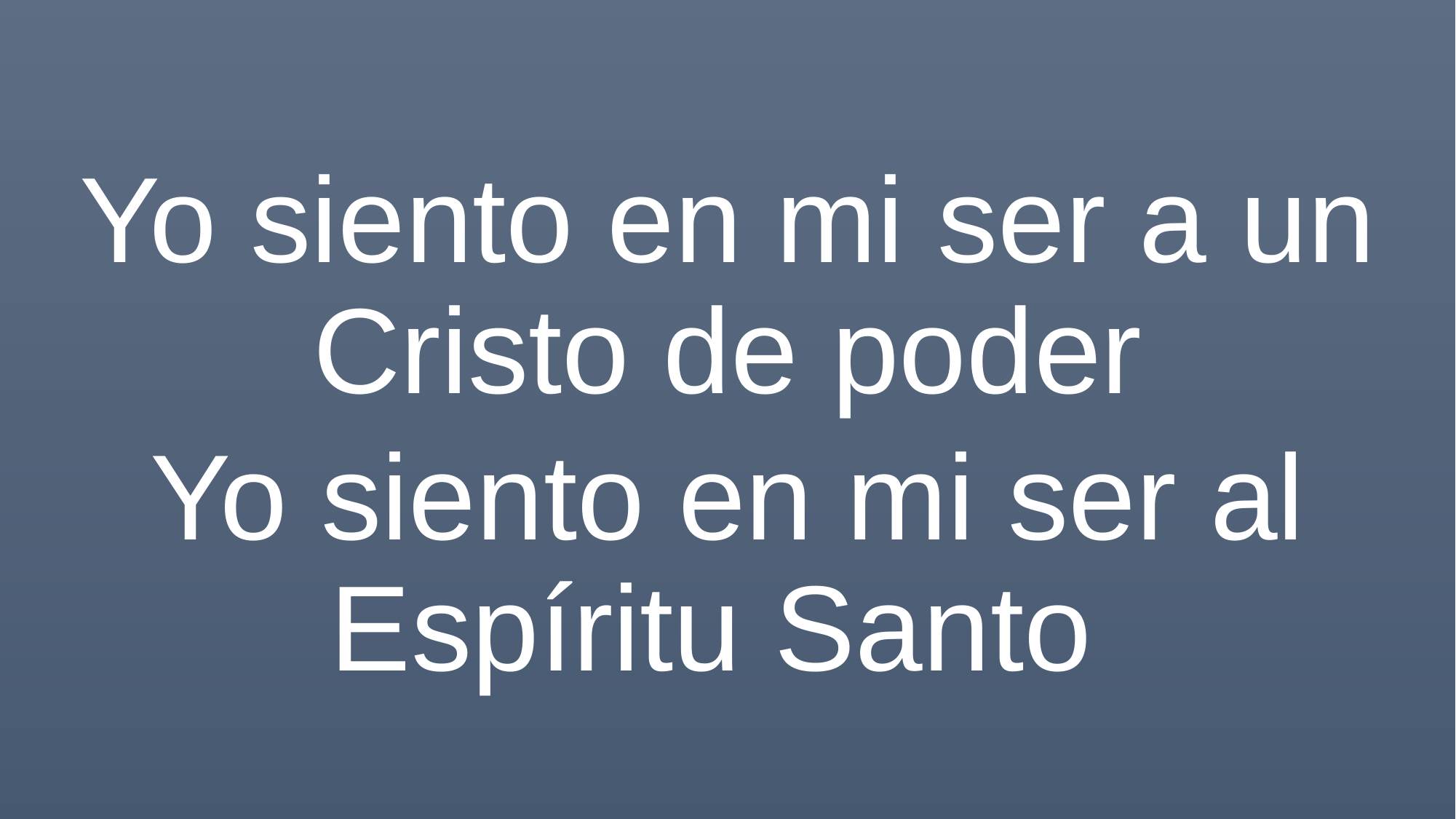

Yo siento en mi ser a un Cristo de poder
Yo siento en mi ser al Espíritu Santo